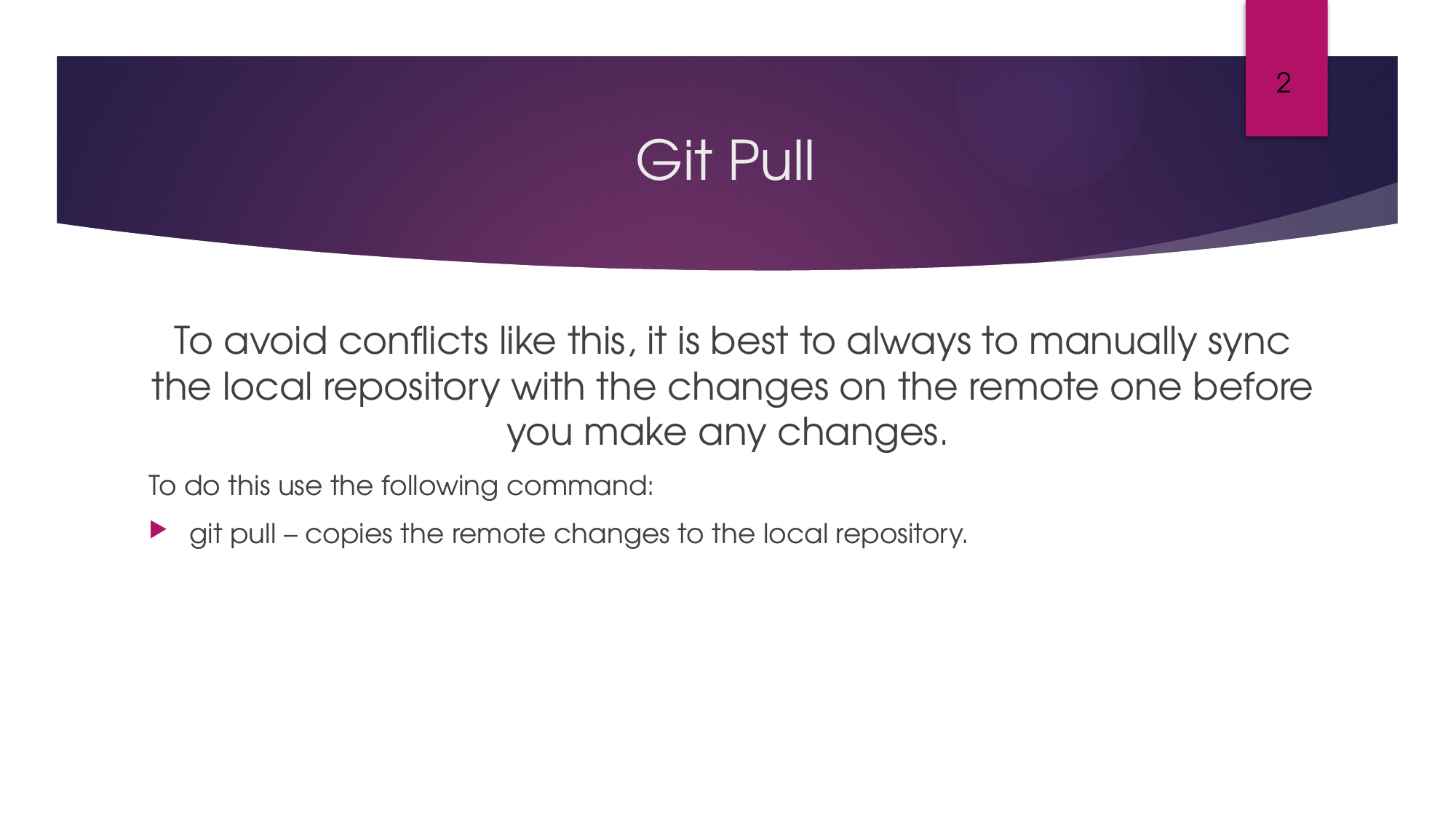

2
# Git Pull
To avoid conflicts like this, it is best to always to manually sync the local repository with the changes on the remote one before you make any changes.
To do this use the following command:
git pull – copies the remote changes to the local repository.